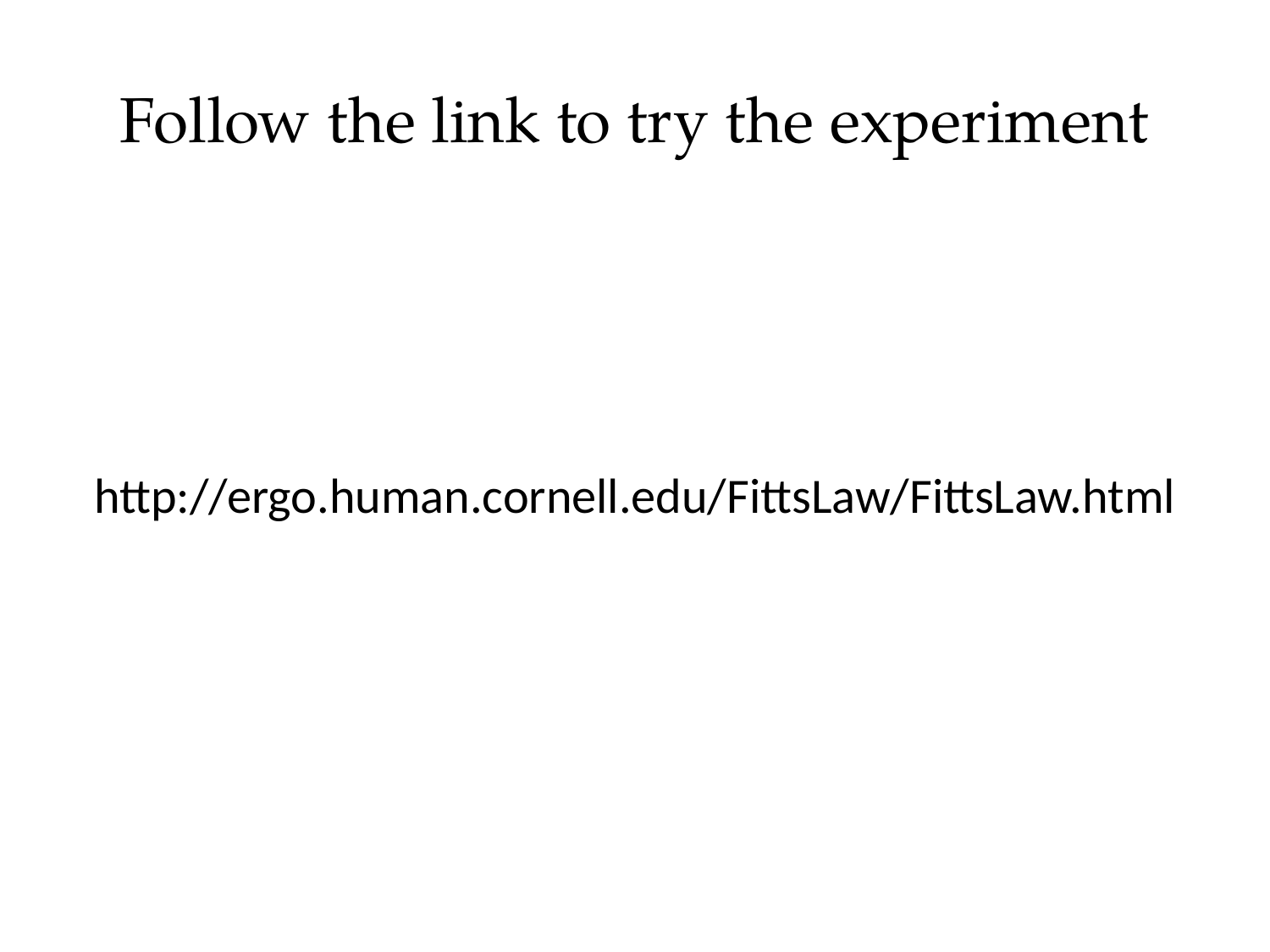

# Follow the link to try the experiment

http://ergo.human.cornell.edu/FittsLaw/FittsLaw.html